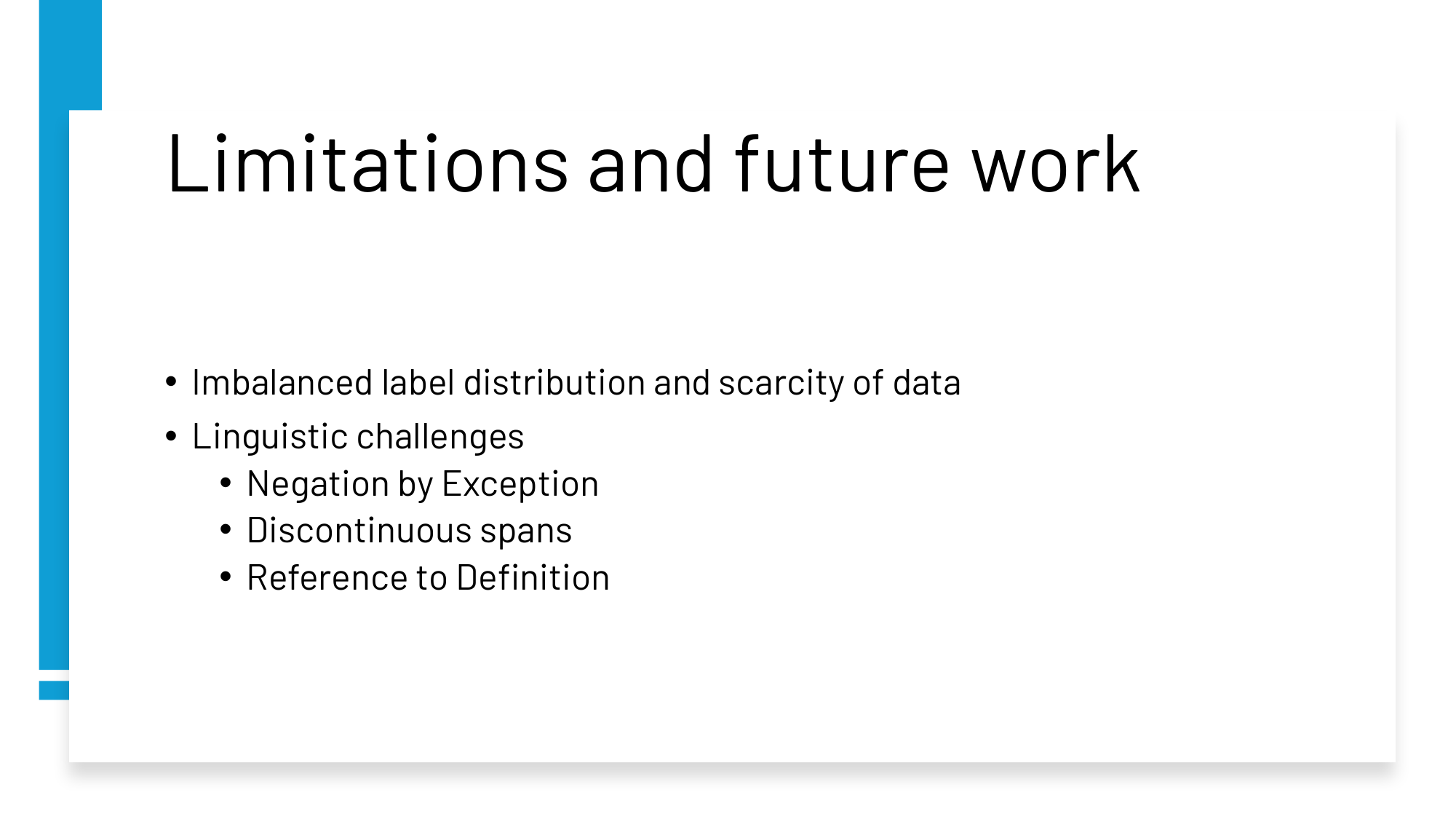

# Limitations and future work

Imbalanced label distribution and scarcity of data
Linguistic challenges
Negation by Exception
Discontinuous spans
Reference to Definition